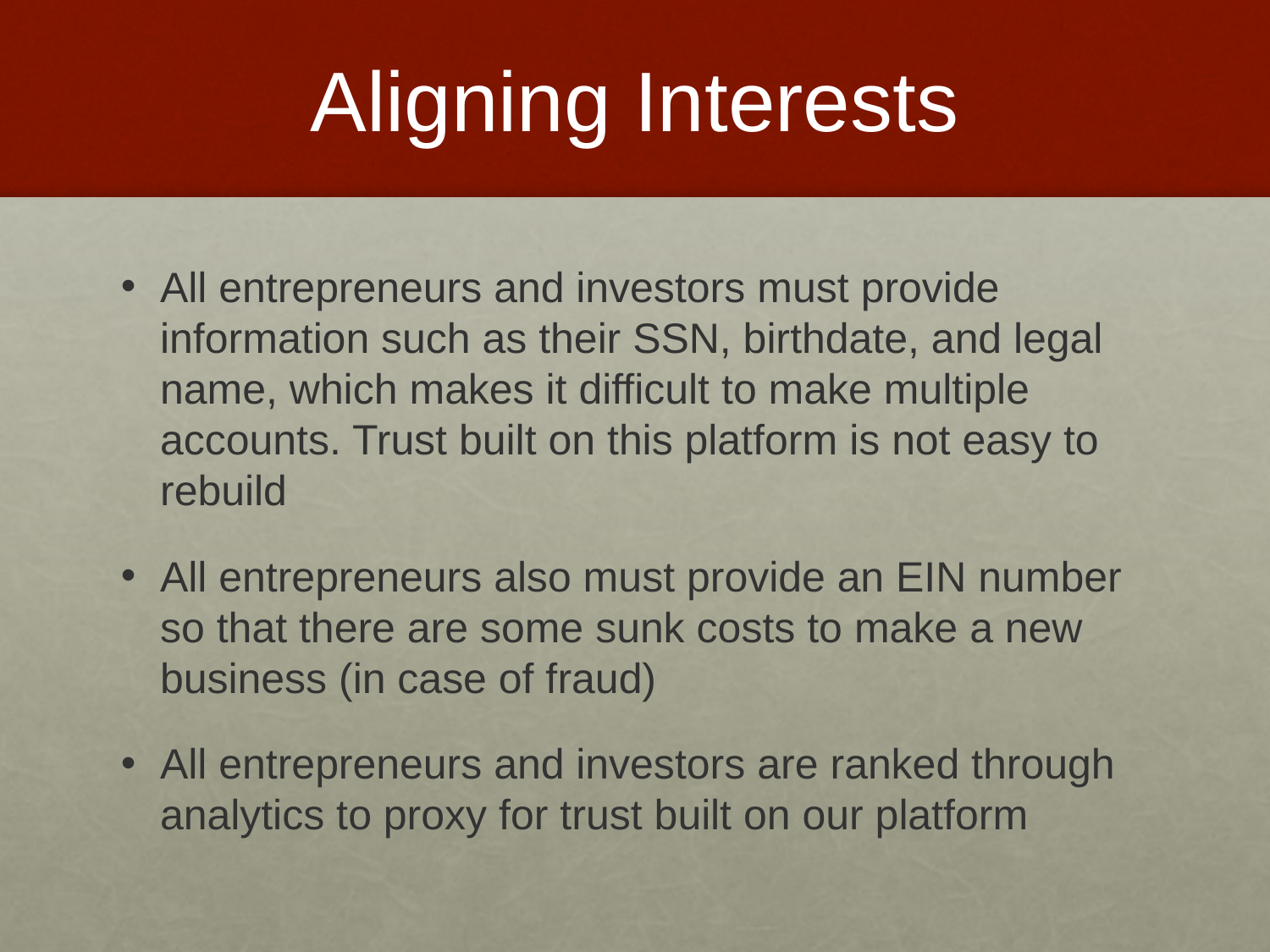

# Aligning Interests
All entrepreneurs and investors must provide information such as their SSN, birthdate, and legal name, which makes it difficult to make multiple accounts. Trust built on this platform is not easy to rebuild
All entrepreneurs also must provide an EIN number so that there are some sunk costs to make a new business (in case of fraud)
All entrepreneurs and investors are ranked through analytics to proxy for trust built on our platform